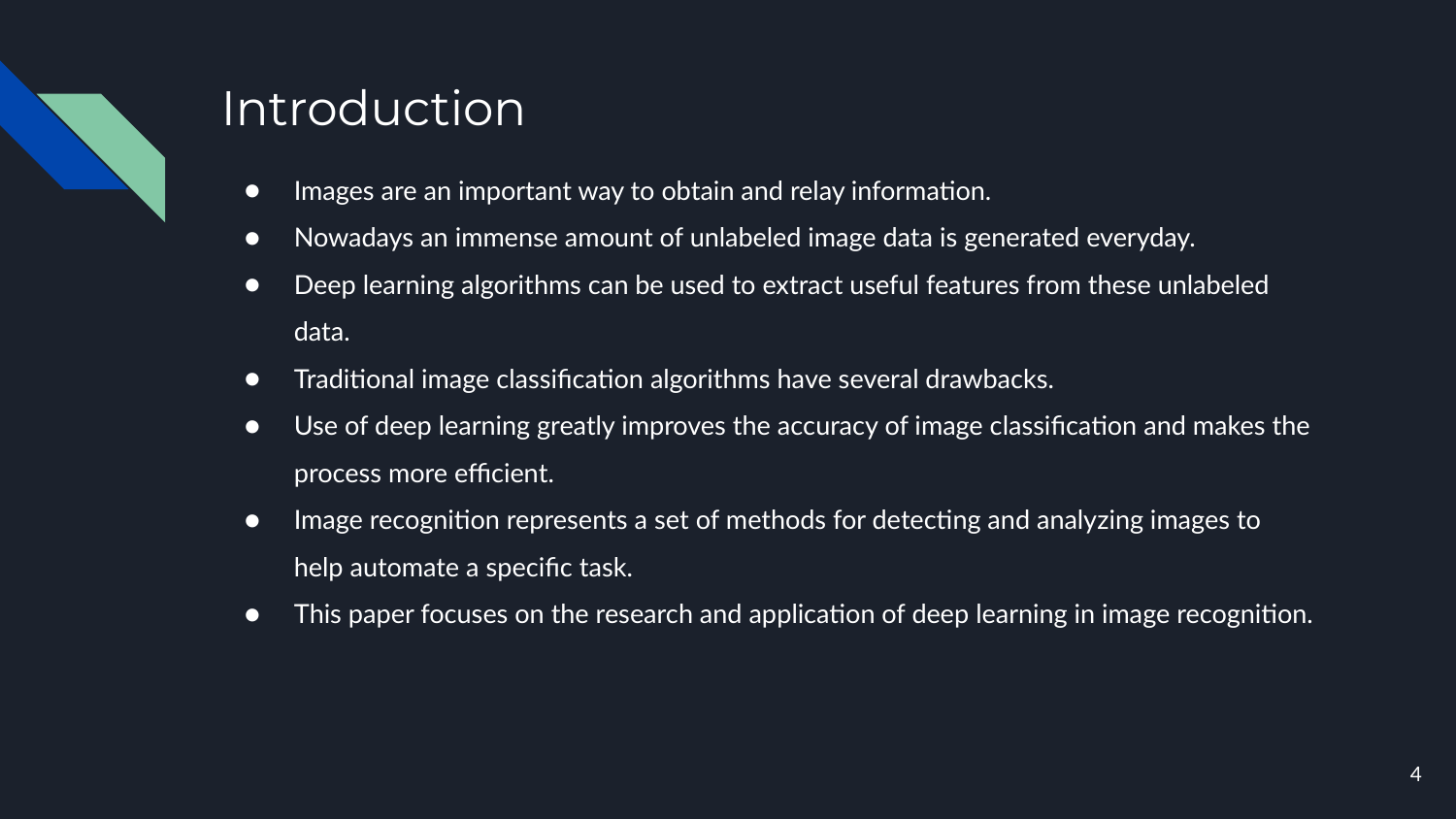

# Introduction
Images are an important way to obtain and relay information.
Nowadays an immense amount of unlabeled image data is generated everyday.
Deep learning algorithms can be used to extract useful features from these unlabeled data.
Traditional image classification algorithms have several drawbacks.
Use of deep learning greatly improves the accuracy of image classification and makes the process more efficient.
Image recognition represents a set of methods for detecting and analyzing images to help automate a specific task.
This paper focuses on the research and application of deep learning in image recognition.
4